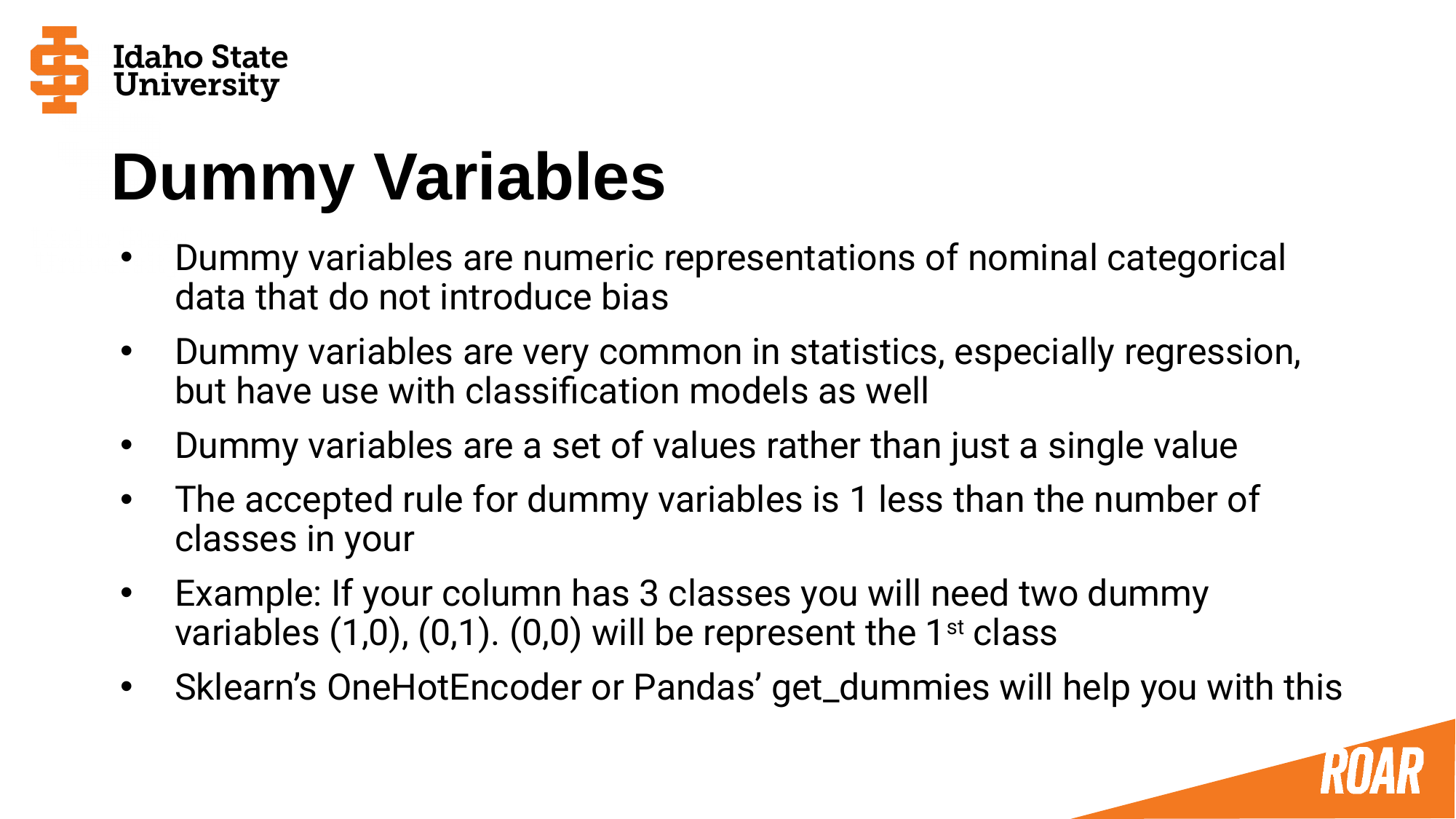

# Dummy Variables
Dummy variables are numeric representations of nominal categorical data that do not introduce bias
Dummy variables are very common in statistics, especially regression, but have use with classification models as well
Dummy variables are a set of values rather than just a single value
The accepted rule for dummy variables is 1 less than the number of classes in your
Example: If your column has 3 classes you will need two dummy variables (1,0), (0,1). (0,0) will be represent the 1st class
Sklearn’s OneHotEncoder or Pandas’ get_dummies will help you with this